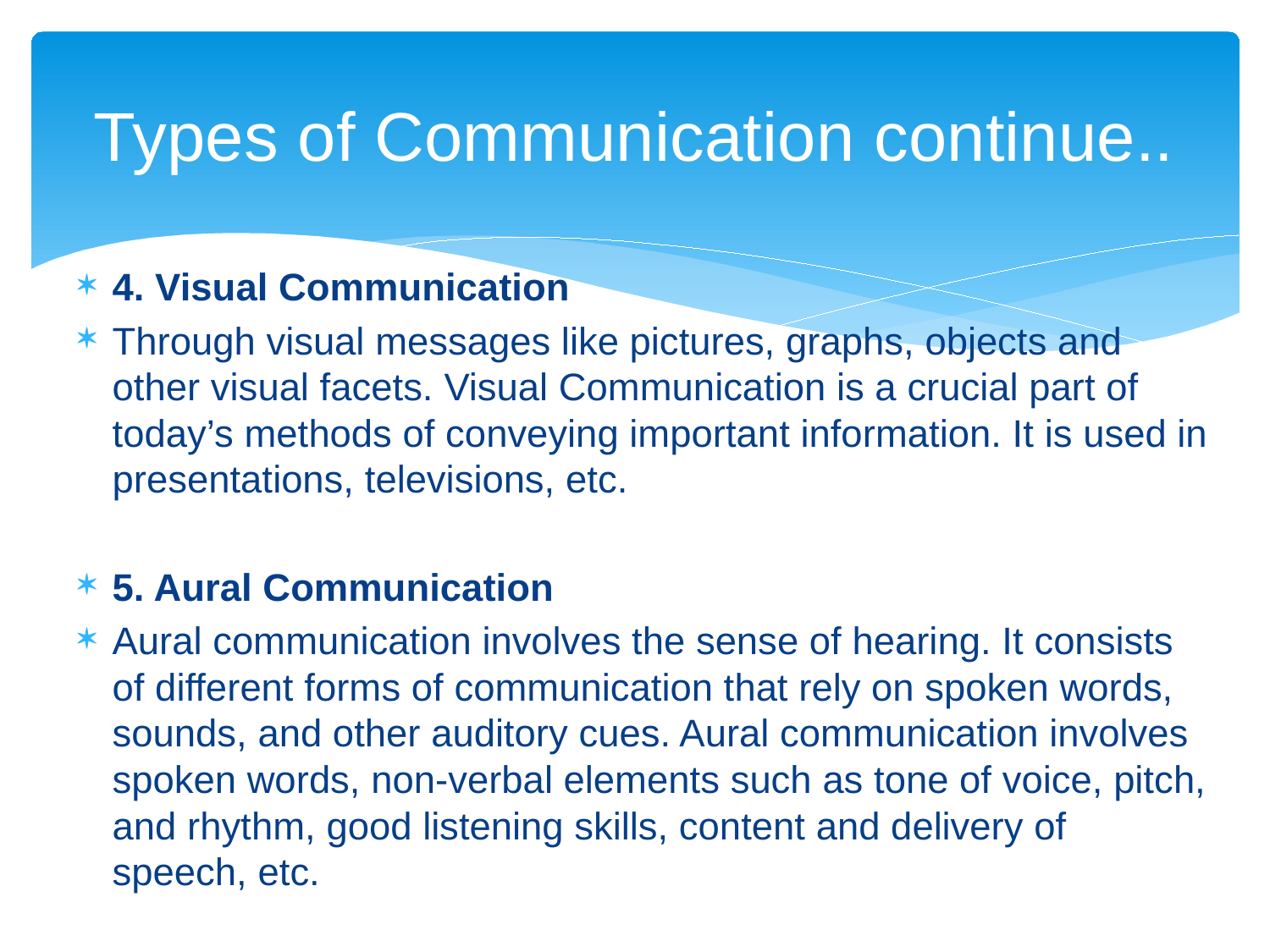

# Types of Communication continue..
4. Visual Communication
Through visual messages like pictures, graphs, objects and other visual facets. Visual Communication is a crucial part of today’s methods of conveying important information. It is used in presentations, televisions, etc.

5. Aural Communication
Aural communication involves the sense of hearing. It consists of different forms of communication that rely on spoken words, sounds, and other auditory cues. Aural communication involves spoken words, non-verbal elements such as tone of voice, pitch, and rhythm, good listening skills, content and delivery of speech, etc.